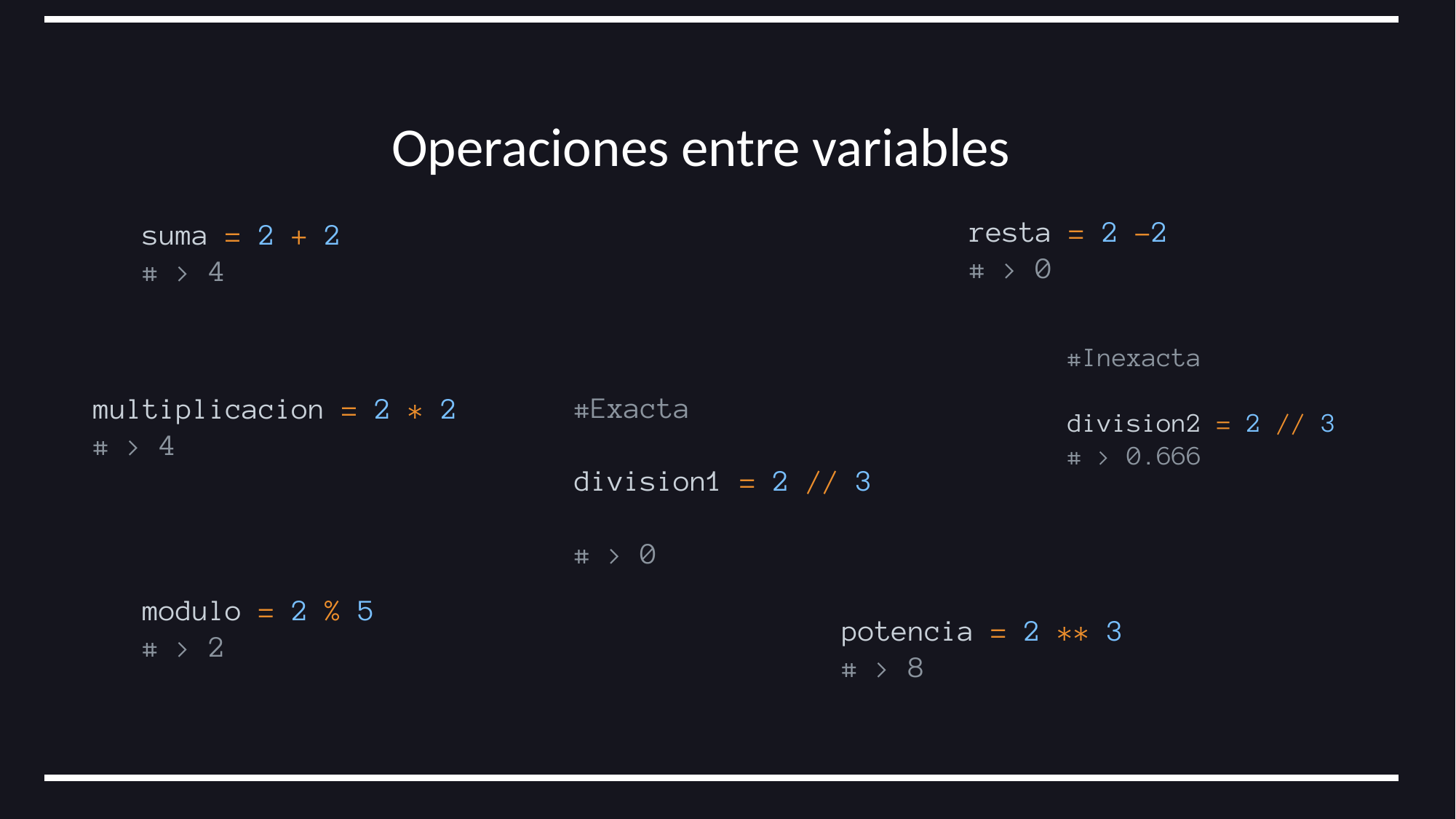

Operaciones entre variables
resta = 2 -2
# > 0
suma = 2 + 2
# > 4
#Inexacta
division2 = 2 // 3
# > 0.666
#Exacta
division1 = 2 // 3
# > 0
multiplicacion = 2 * 2
# > 4

modulo = 2 % 5
# > 2
potencia = 2 ** 3
# > 8